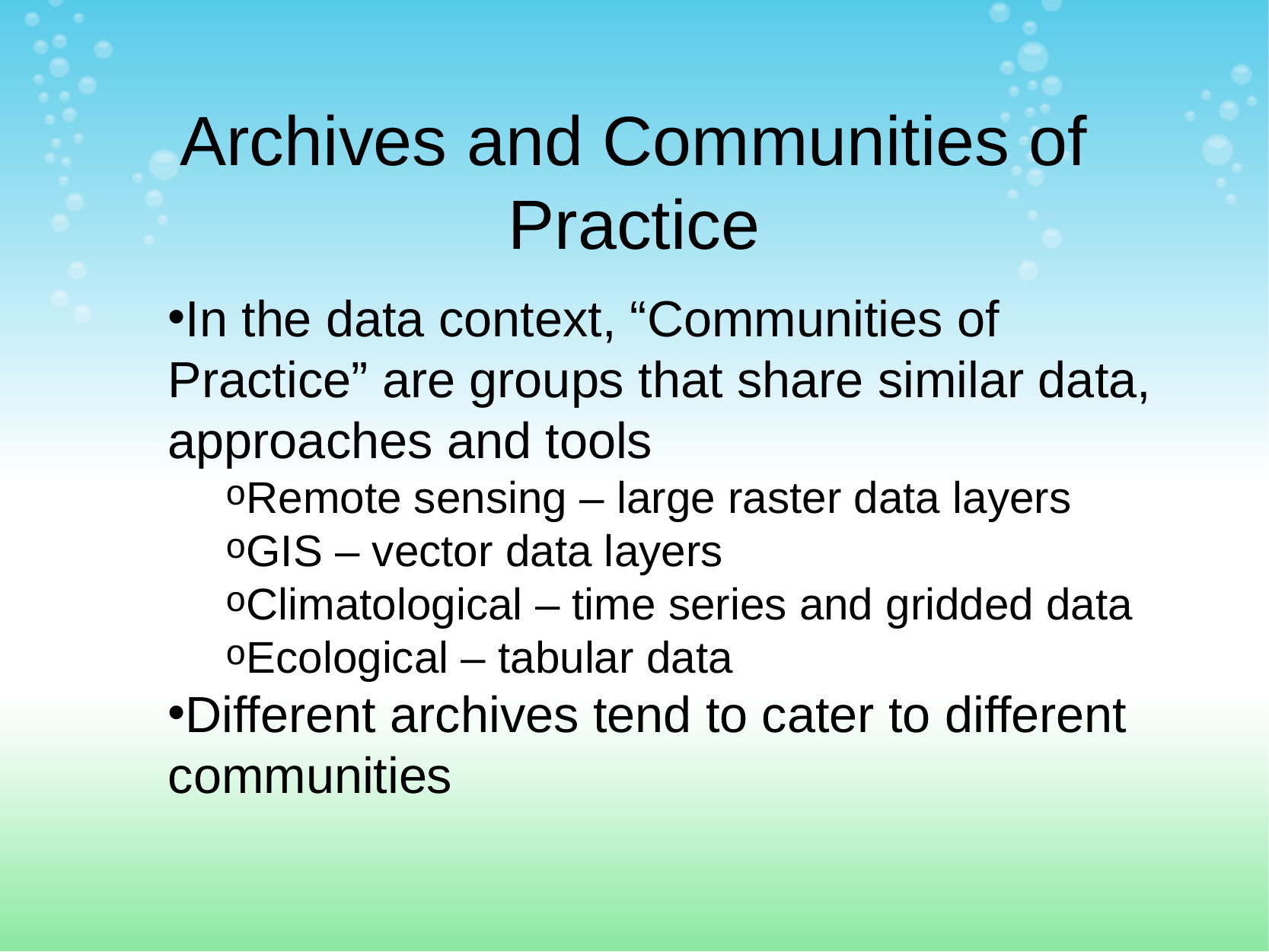

# Archives and Communities of Practice
In the data context, “Communities of Practice” are groups that share similar data, approaches and tools
Remote sensing – large raster data layers
GIS – vector data layers
Climatological – time series and gridded data
Ecological – tabular data
Different archives tend to cater to different communities